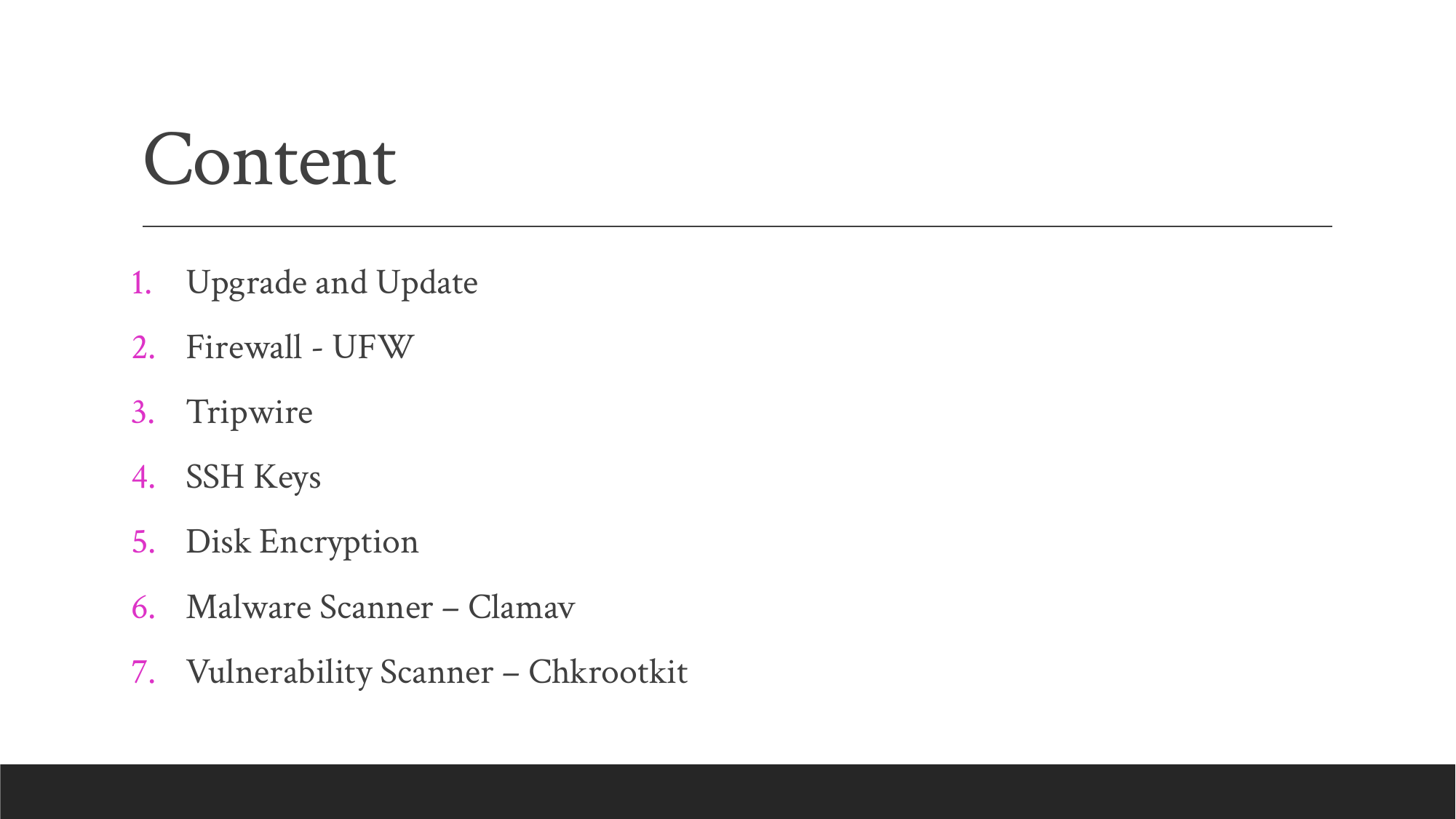

# Content
Upgrade and Update
Firewall - UFW
Tripwire
SSH Keys
Disk Encryption
Malware Scanner – Clamav
Vulnerability Scanner – Chkrootkit